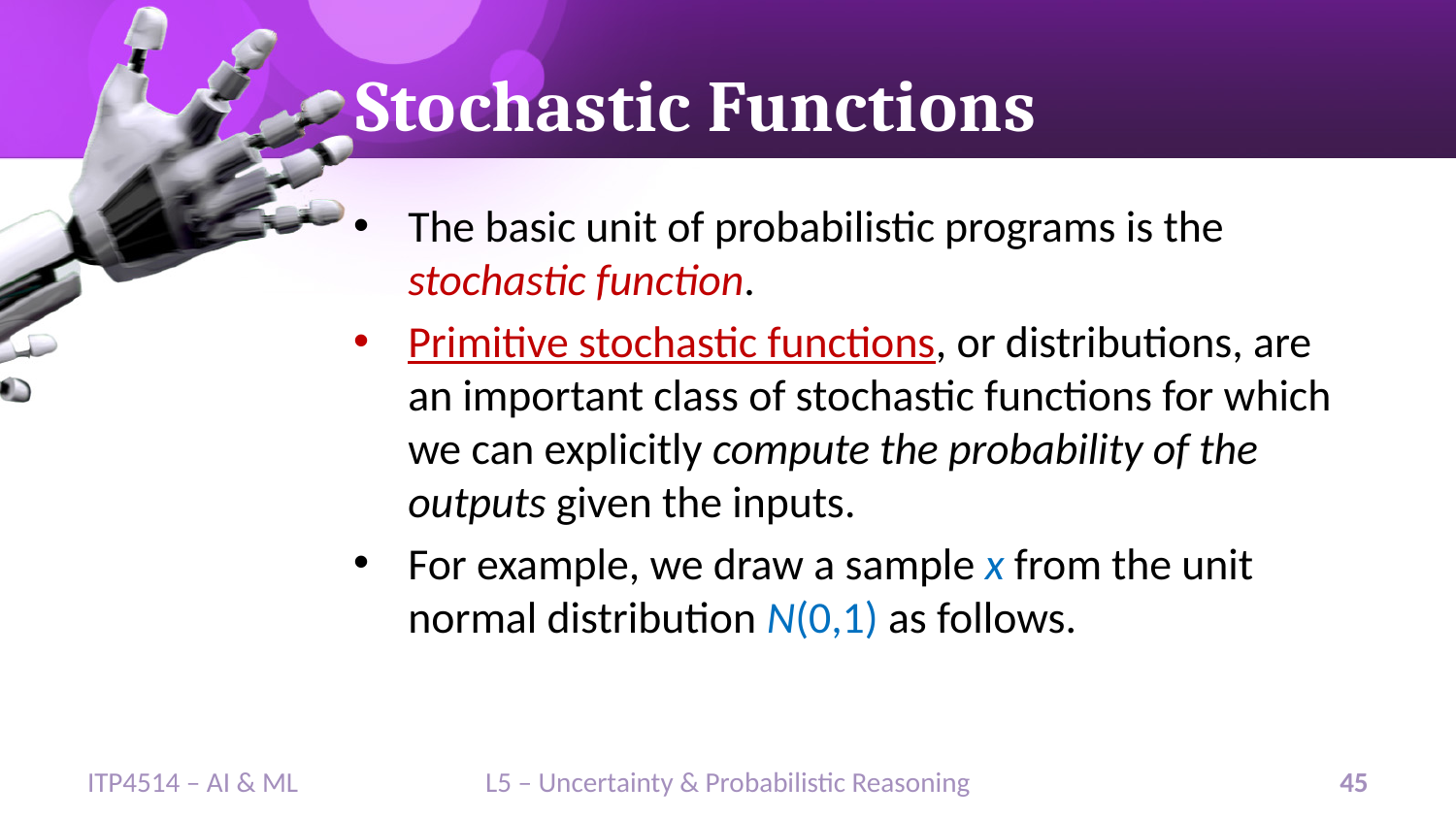

# Stochastic Functions
The basic unit of probabilistic programs is the stochastic function.
Primitive stochastic functions, or distributions, are an important class of stochastic functions for which we can explicitly compute the probability of the outputs given the inputs.
For example, we draw a sample x from the unit normal distribution N(0,1) as follows.
ITP4514 – AI & ML
L5 – Uncertainty & Probabilistic Reasoning
45